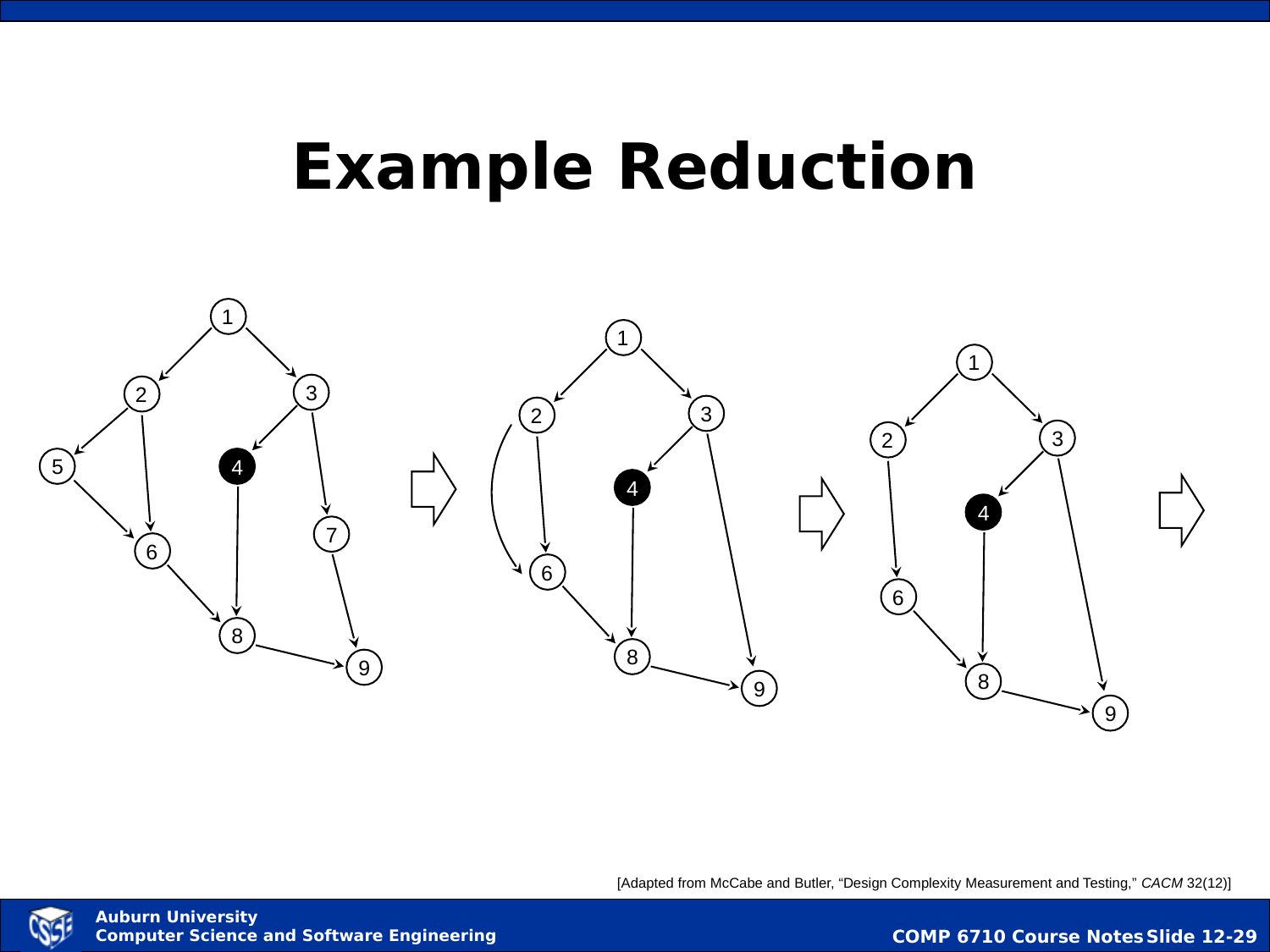

# Example Reduction
1

1

1

3

2

3
2

3
2

5
4

4

4

7

6

6

6

8

8

9

8

9

9

[Adapted from McCabe and Butler, “Design Complexity Measurement and Testing,” CACM 32(12)]